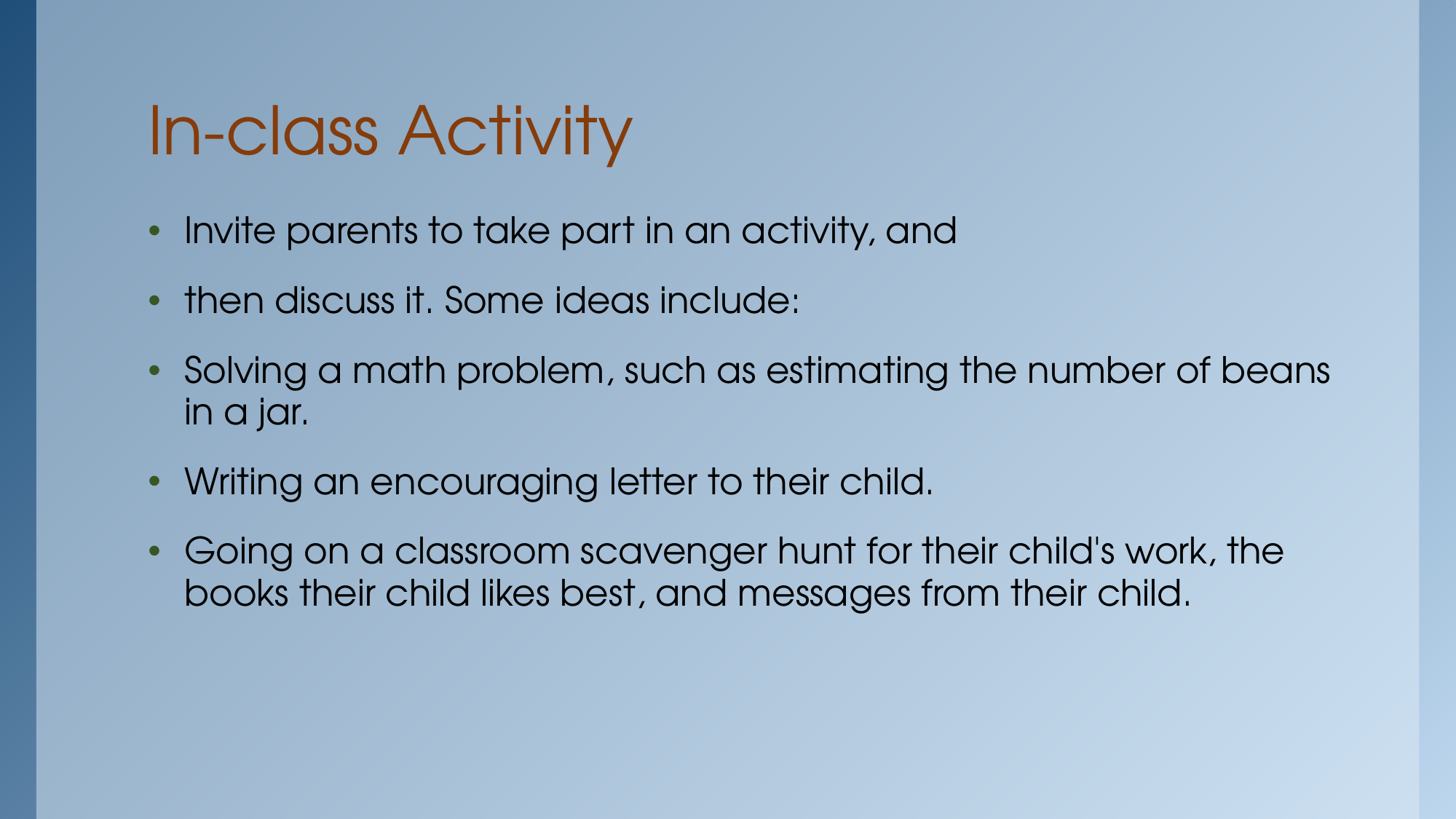

# In-class Activity
Invite parents to take part in an activity, and
then discuss it. Some ideas include:
Solving a math problem, such as estimating the number of beans in a jar.
Writing an encouraging letter to their child.
Going on a classroom scavenger hunt for their child's work, the books their child likes best, and messages from their child.